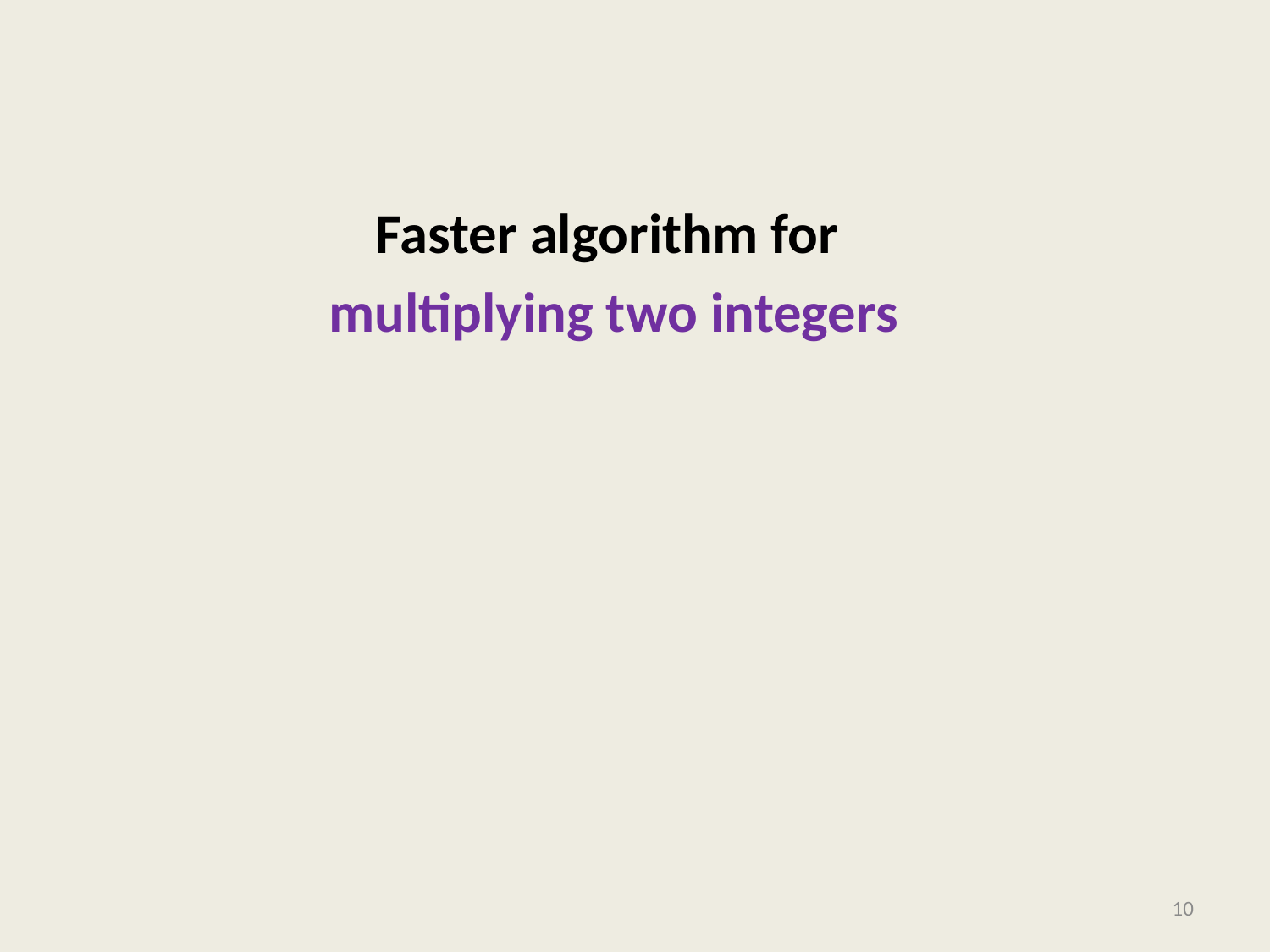

Faster algorithm for
multiplying two integers
#
10